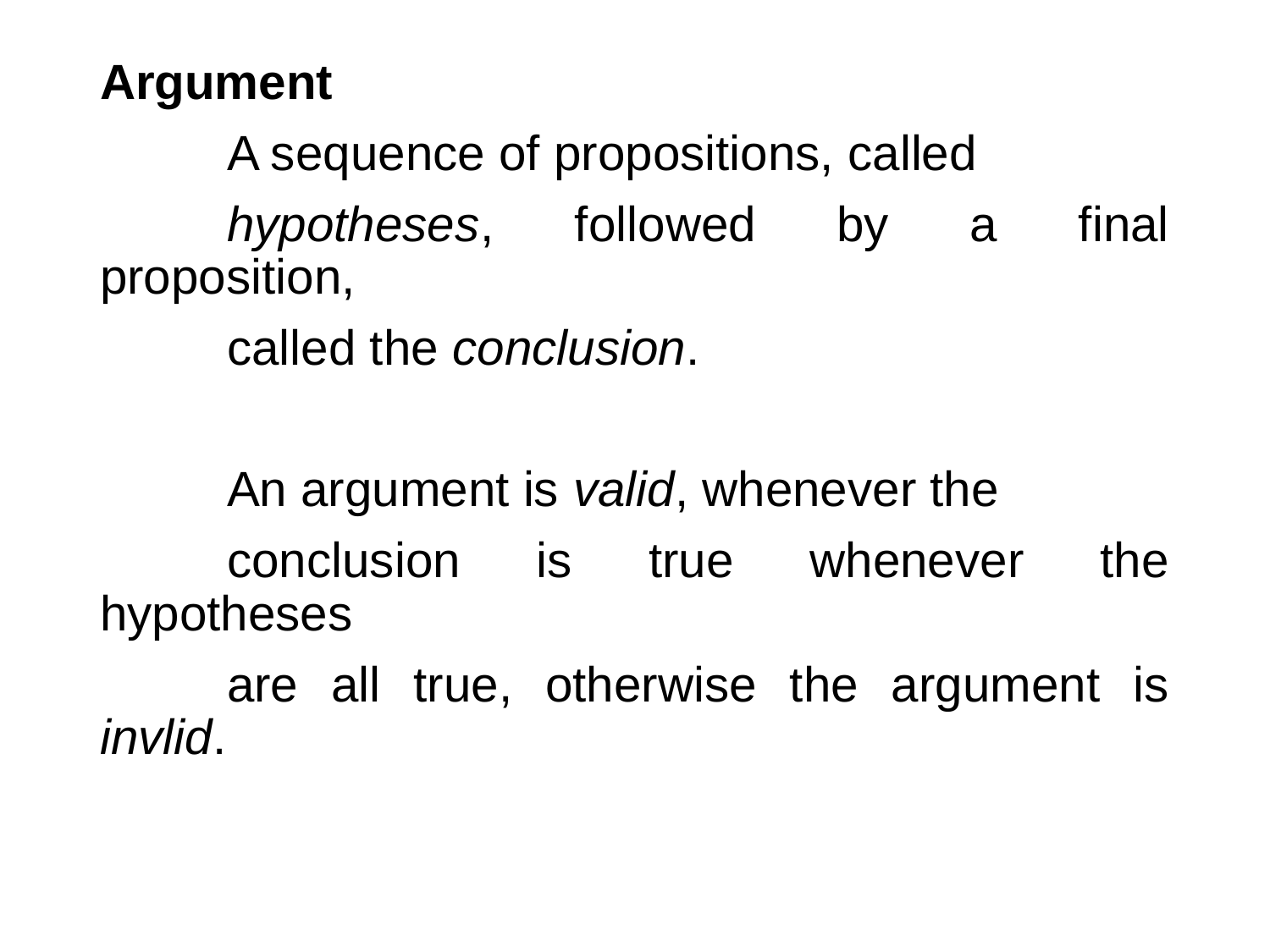

Argument
	A sequence of propositions, called
	hypotheses, followed by a final proposition,
	called the conclusion.

	An argument is valid, whenever the
	conclusion is true whenever the hypotheses
	are all true, otherwise the argument is invlid.